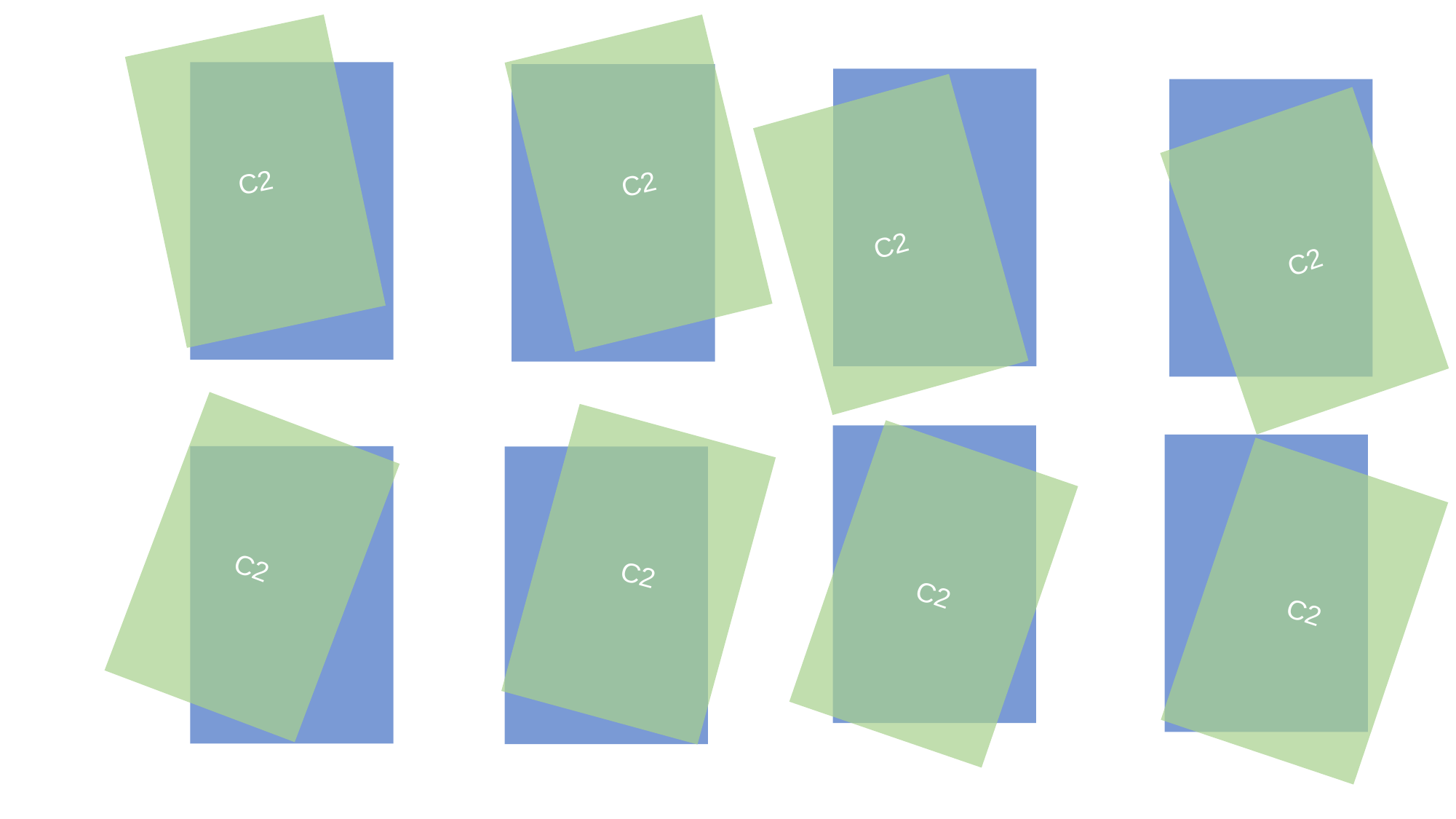

C2
C2

C2
C2
C2
C2

C2

C2